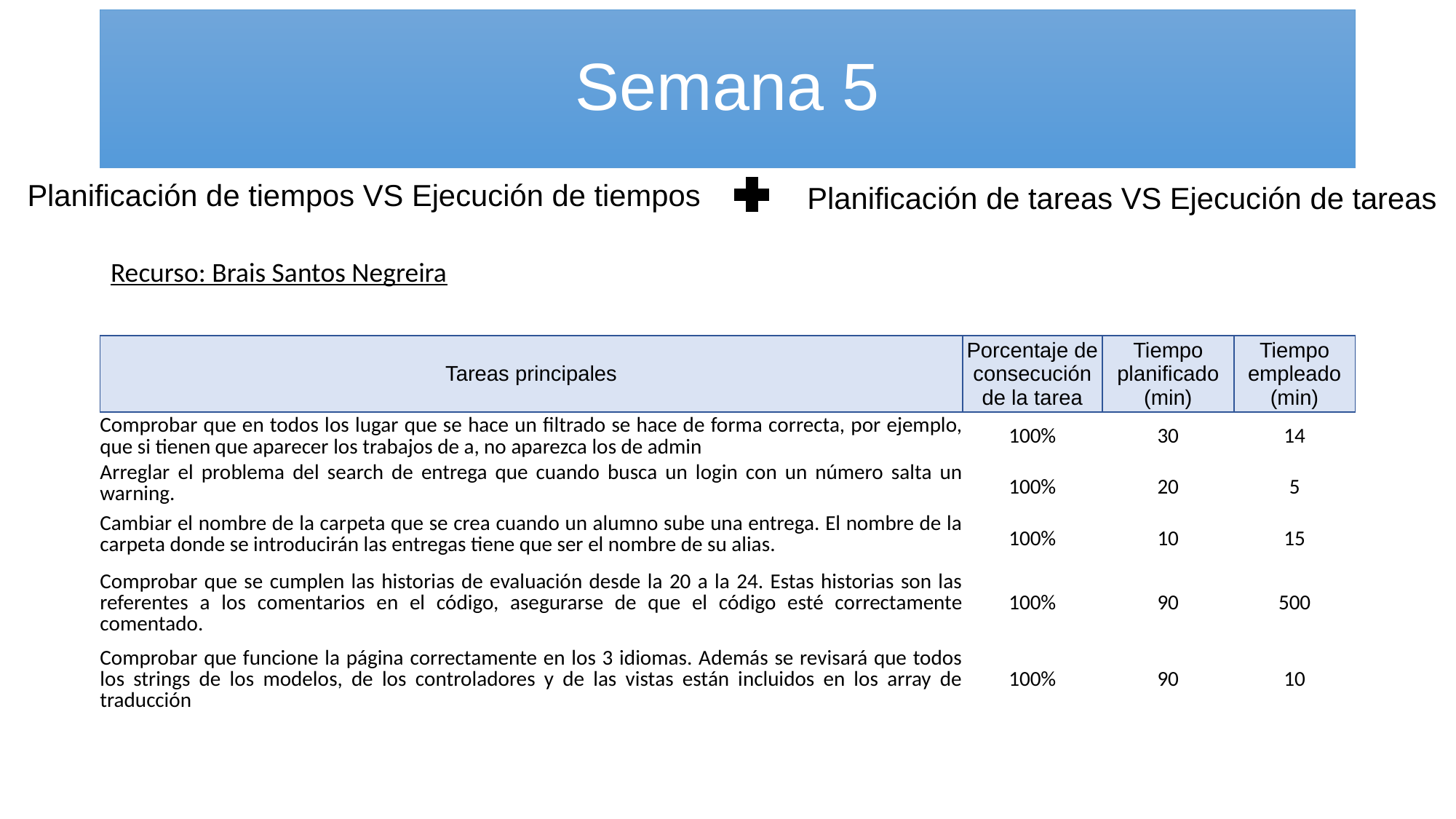

# Semana 5
Planificación de tiempos VS Ejecución de tiempos

Planificación de tareas VS Ejecución de tareas
Recurso: Brais Santos Negreira
| Tareas principales | Porcentaje de consecución de la tarea | Tiempo planificado (min) | Tiempo empleado (min) |
| --- | --- | --- | --- |
| Comprobar que en todos los lugar que se hace un filtrado se hace de forma correcta, por ejemplo, que si tienen que aparecer los trabajos de a, no aparezca los de admin | 100% | 30 | 14 |
| Arreglar el problema del search de entrega que cuando busca un login con un número salta un warning. | 100% | 20 | 5 |
| Cambiar el nombre de la carpeta que se crea cuando un alumno sube una entrega. El nombre de la carpeta donde se introducirán las entregas tiene que ser el nombre de su alias. | 100% | 10 | 15 |
| Comprobar que se cumplen las historias de evaluación desde la 20 a la 24. Estas historias son las referentes a los comentarios en el código, asegurarse de que el código esté correctamente comentado. | 100% | 90 | 500 |
| Comprobar que funcione la página correctamente en los 3 idiomas. Además se revisará que todos los strings de los modelos, de los controladores y de las vistas están incluidos en los array de traducción | 100% | 90 | 10 |